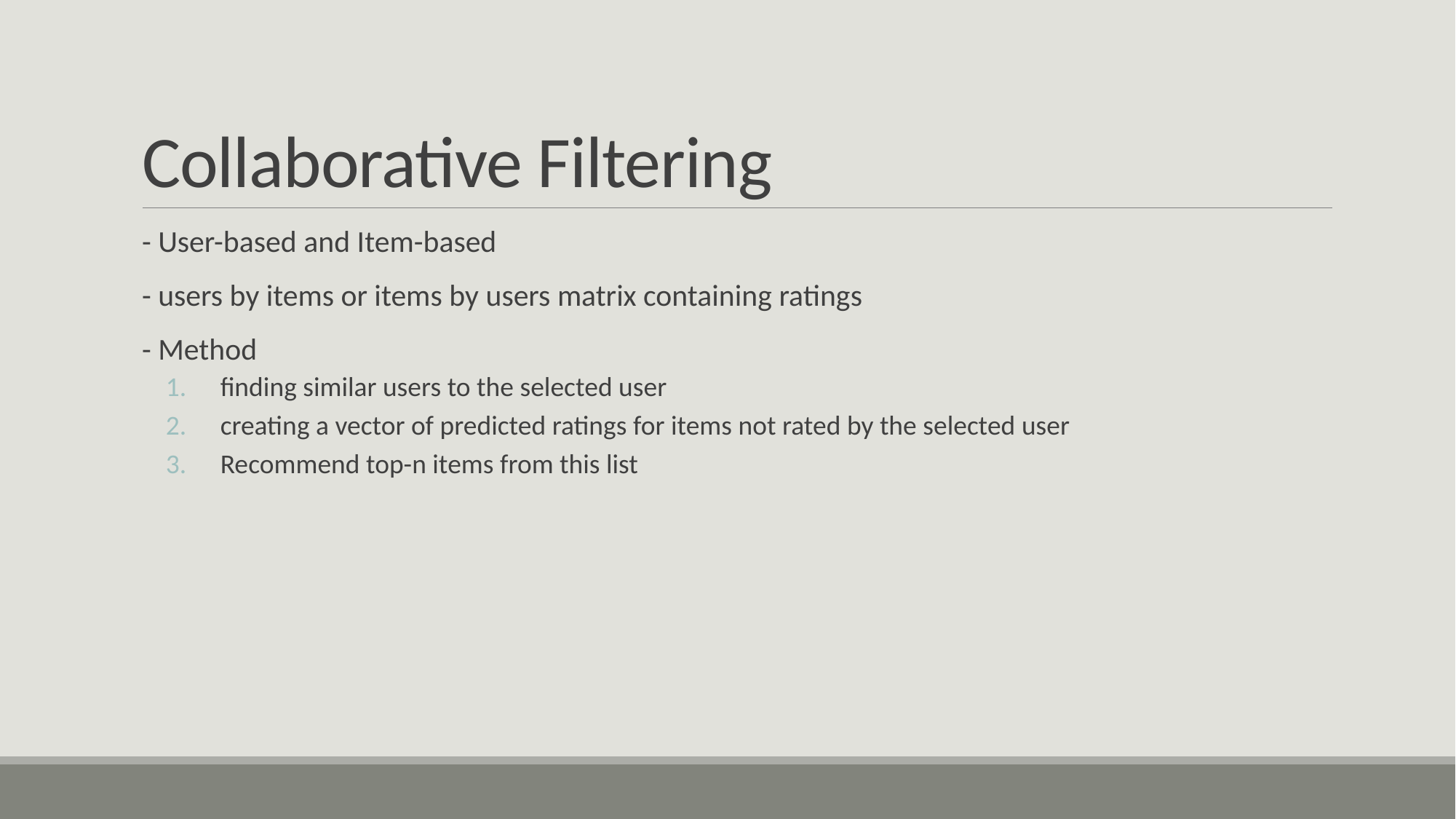

# Collaborative Filtering
- User-based and Item-based
- users by items or items by users matrix containing ratings
- Method
finding similar users to the selected user
creating a vector of predicted ratings for items not rated by the selected user
Recommend top-n items from this list